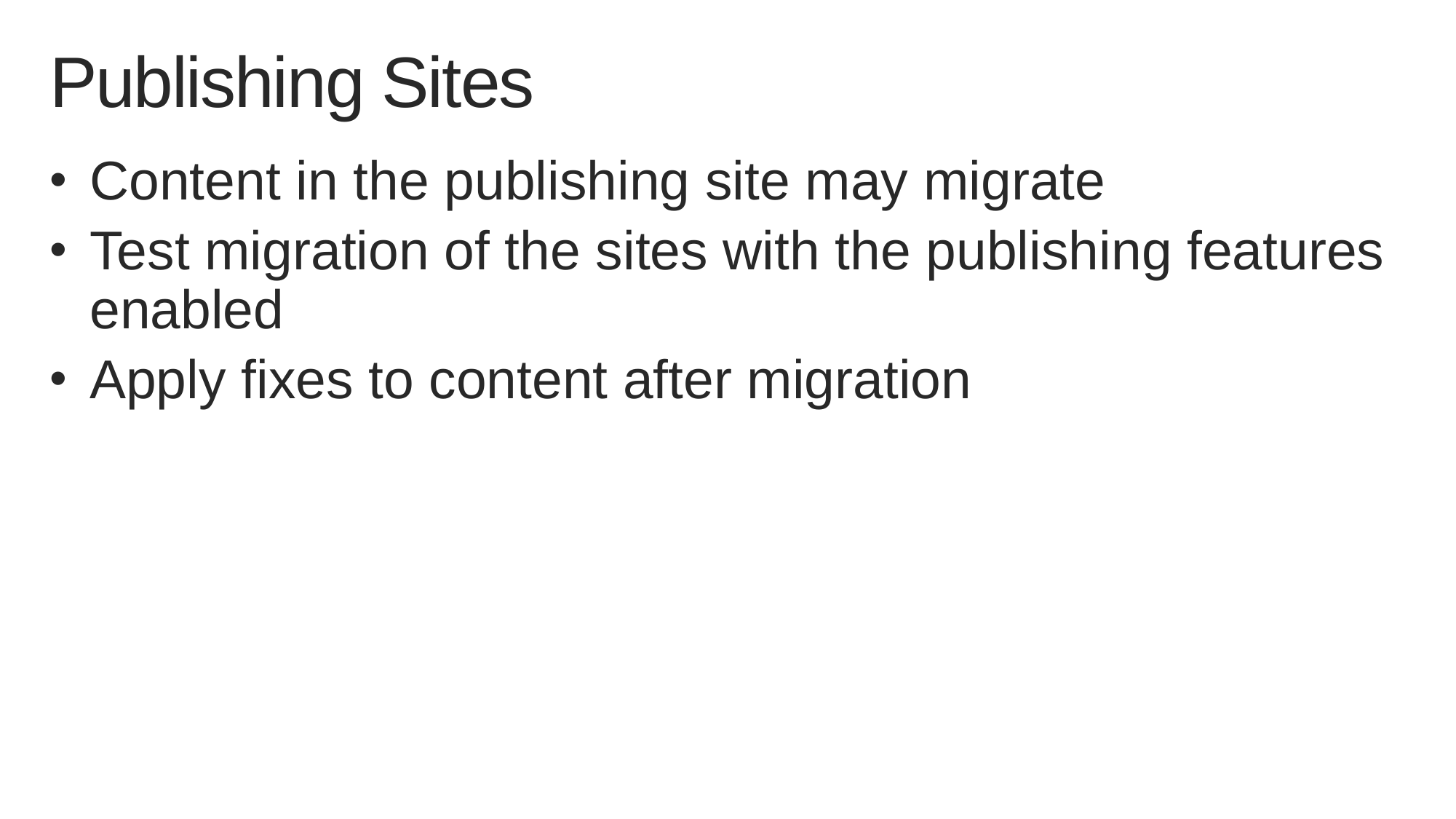

# Publishing Sites
Content in the publishing site may migrate
Test migration of the sites with the publishing features enabled
Apply fixes to content after migration